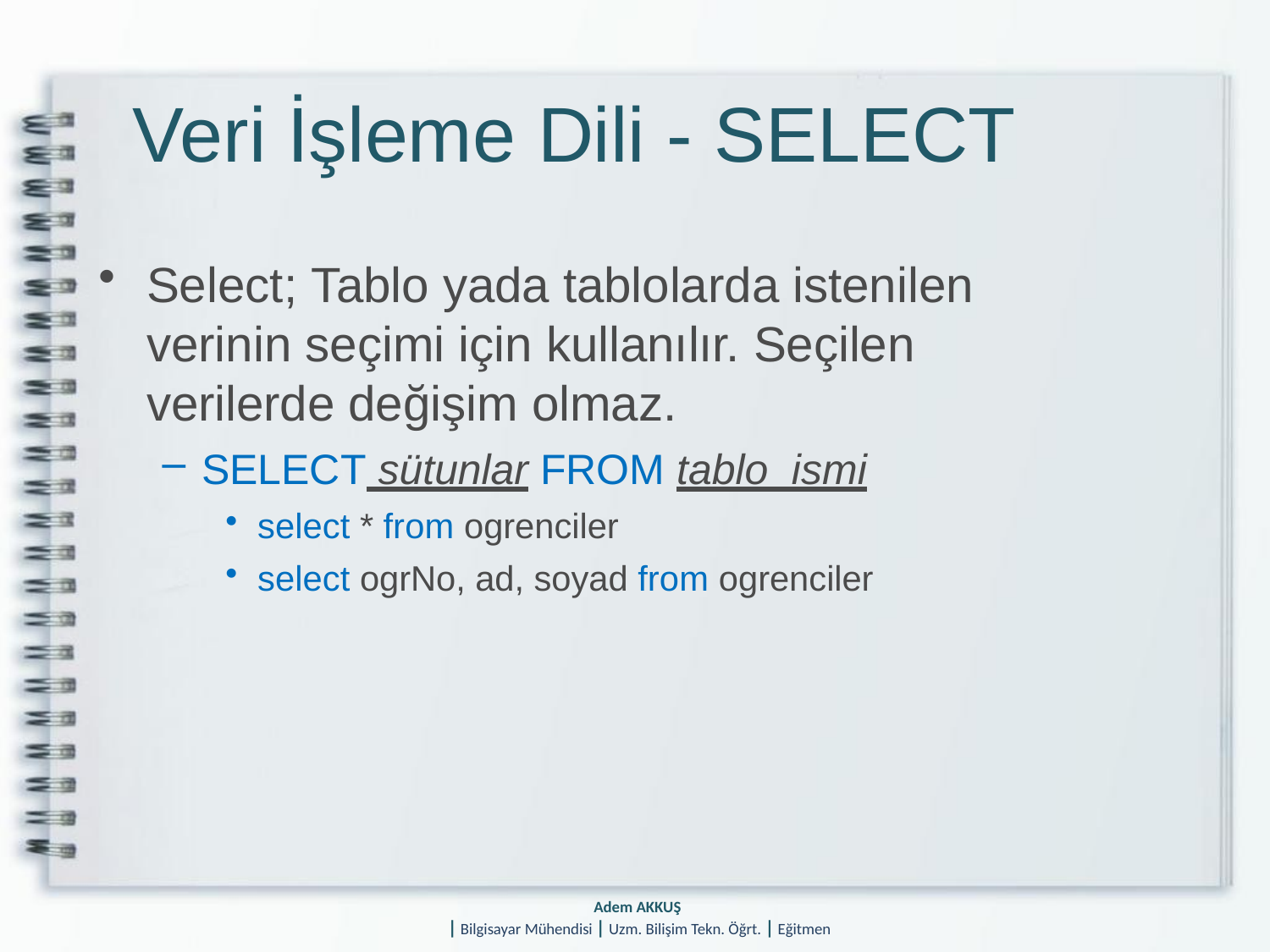

# Veri İşleme Dili - SELECT
Select; Tablo yada tablolarda istenilen  verinin seçimi için kullanılır. Seçilen  verilerde değişim olmaz.
SELECT sütunlar FROM tablo_ismi
select * from ogrenciler
select ogrNo, ad, soyad from ogrenciler
Adem AKKUŞ
| Bilgisayar Mühendisi | Uzm. Bilişim Tekn. Öğrt. | Eğitmen